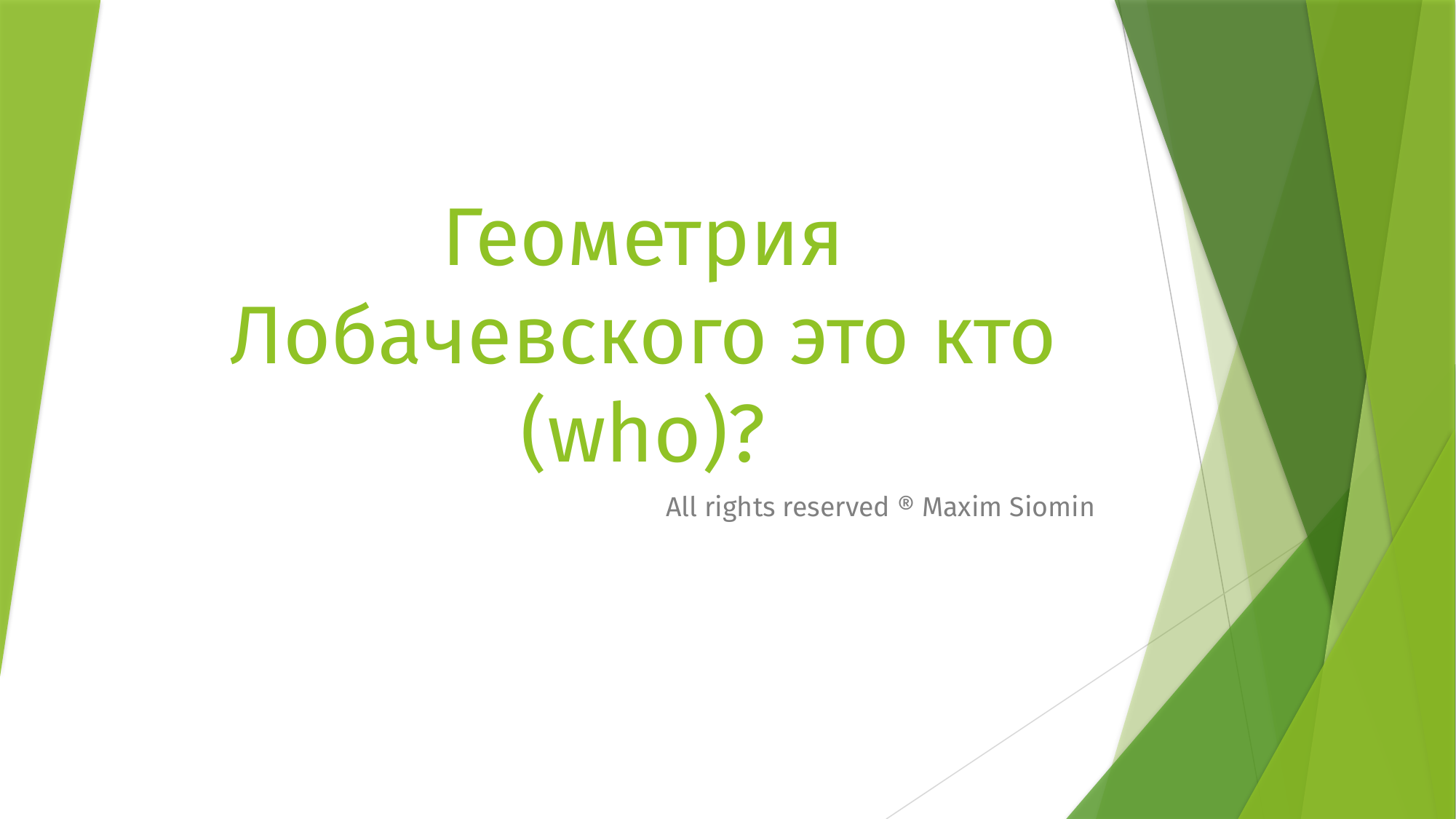

# Геометрия Лобачевского это кто (who)?
All rights reserved ® Maxim Siomin